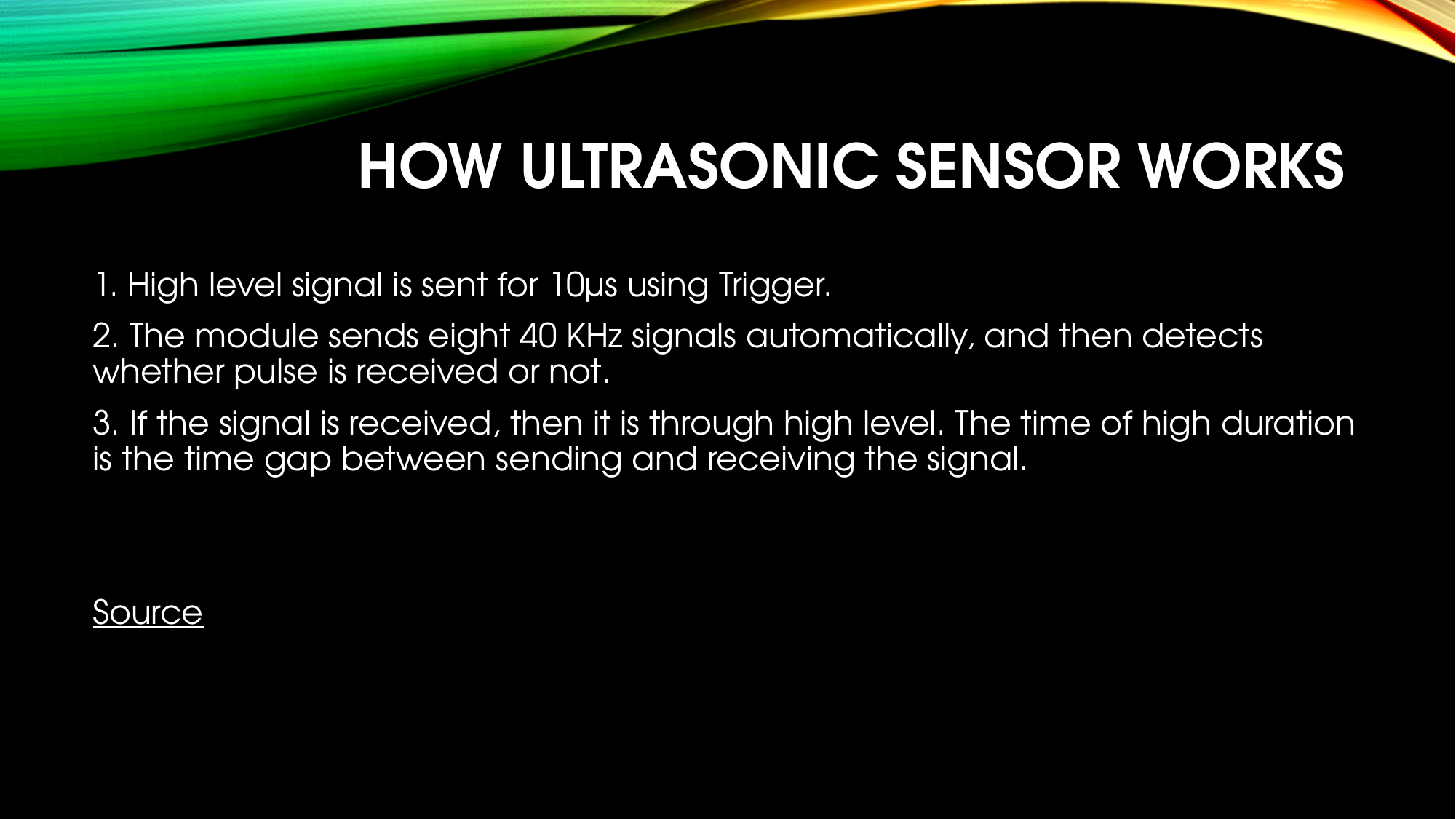

# How ultrasonic sensor works
1. High level signal is sent for 10µs using Trigger.
2. The module sends eight 40 KHz signals automatically, and then detects whether pulse is received or not.
3. If the signal is received, then it is through high level. The time of high duration is the time gap between sending and receiving the signal.

Source